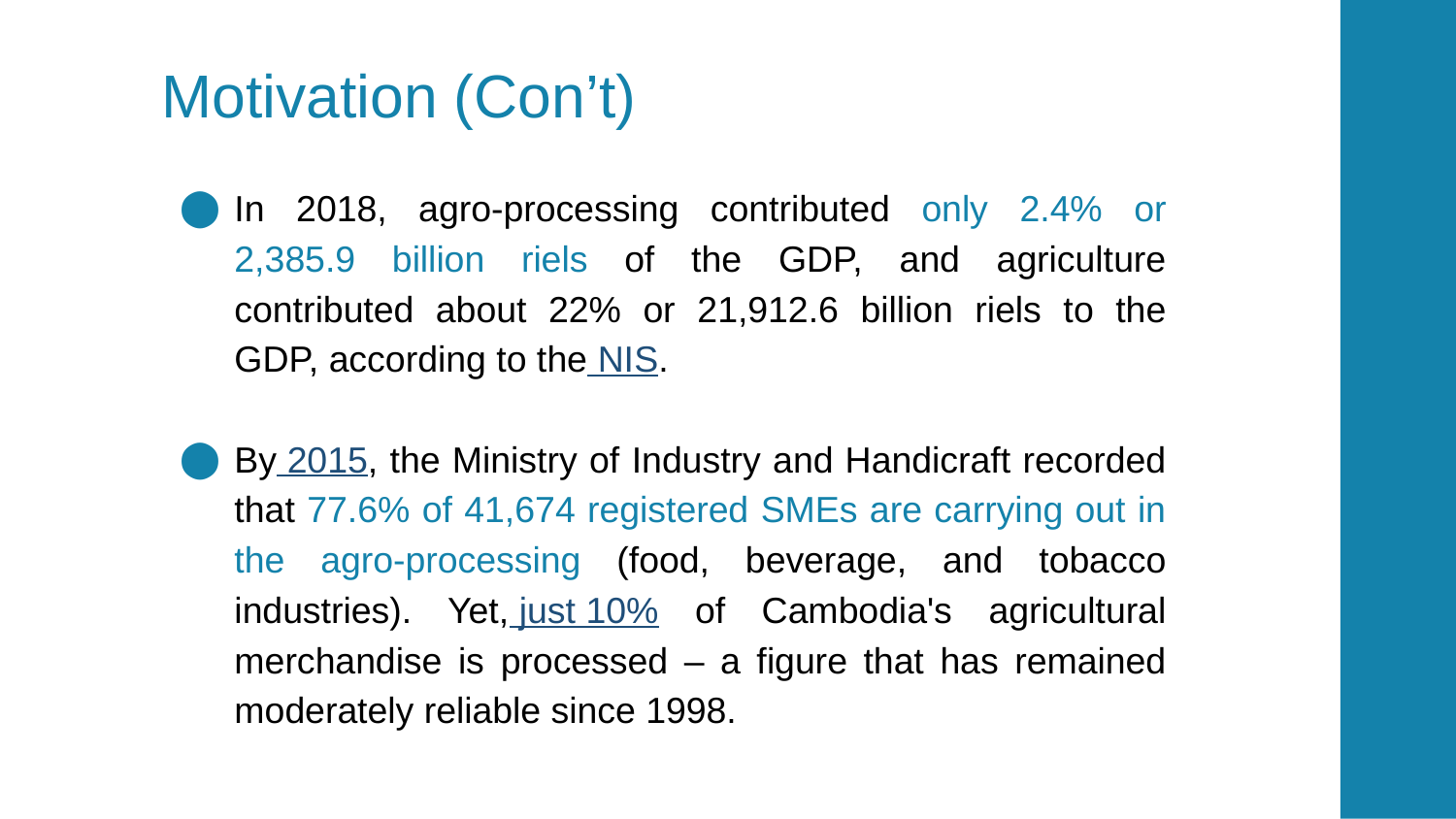

# Motivation (Con’t)

In 2018, agro-processing contributed only 2.4% or 2,385.9 billion riels of the GDP, and agriculture contributed about 22% or 21,912.6 billion riels to the GDP, according to the NIS.

By 2015, the Ministry of Industry and Handicraft recorded that 77.6% of 41,674 registered SMEs are carrying out in the agro-processing (food, beverage, and tobacco industries). Yet, just 10% of Cambodia's agricultural merchandise is processed – a figure that has remained moderately reliable since 1998.